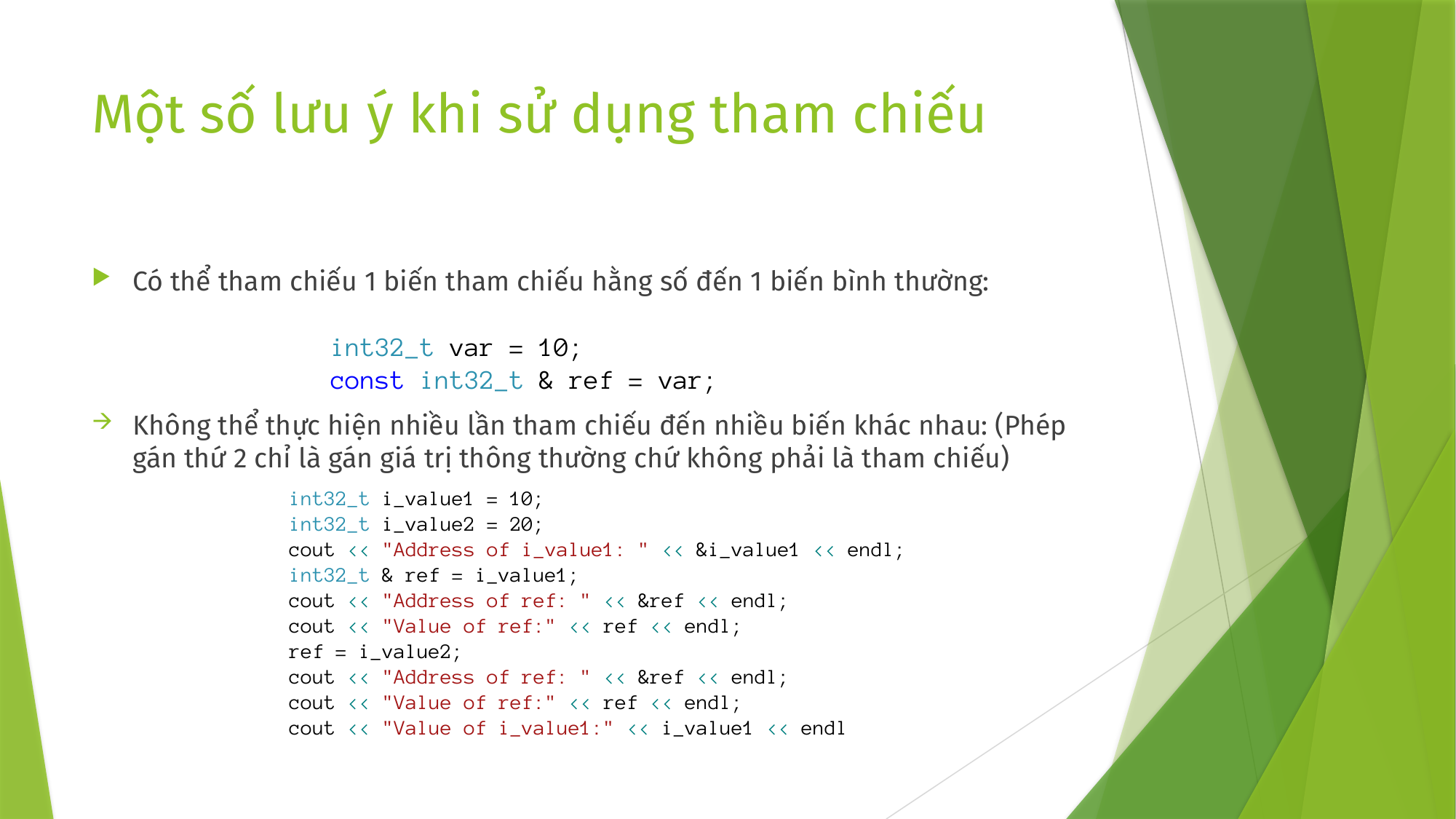

# Một số lưu ý khi sử dụng tham chiếu
Có thể tham chiếu 1 biến tham chiếu hằng số đến 1 biến bình thường:

Không thể thực hiện nhiều lần tham chiếu đến nhiều biến khác nhau: (Phép gán thứ 2 chỉ là gán giá trị thông thường chứ không phải là tham chiếu)

int32_t var = 10;
const int32_t & ref = var;
int32_t i_value1 = 10;
int32_t i_value2 = 20;
cout << "Address of i_value1: " << &i_value1 << endl;
int32_t & ref = i_value1;
cout << "Address of ref: " << &ref << endl;
cout << "Value of ref:" << ref << endl;
ref = i_value2;
cout << "Address of ref: " << &ref << endl;
cout << "Value of ref:" << ref << endl;
cout << "Value of i_value1:" << i_value1 << endl